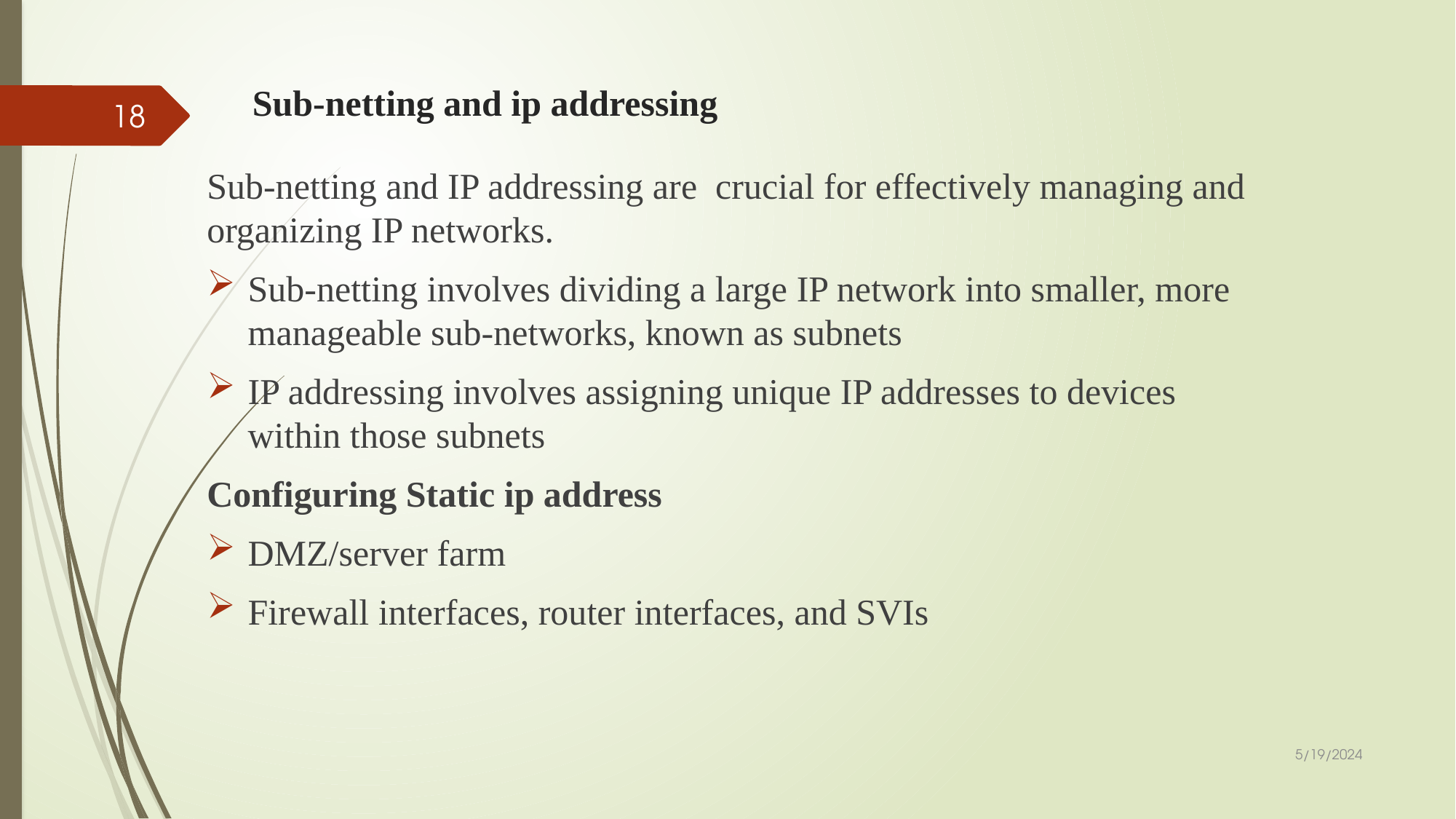

# Sub-netting and ip addressing
18
Sub-netting and IP addressing are  crucial for effectively managing and organizing IP networks.
Sub-netting involves dividing a large IP network into smaller, more manageable sub-networks, known as subnets
IP addressing involves assigning unique IP addresses to devices within those subnets
Configuring Static ip address
DMZ/server farm
Firewall interfaces, router interfaces, and SVIs

5/19/2024